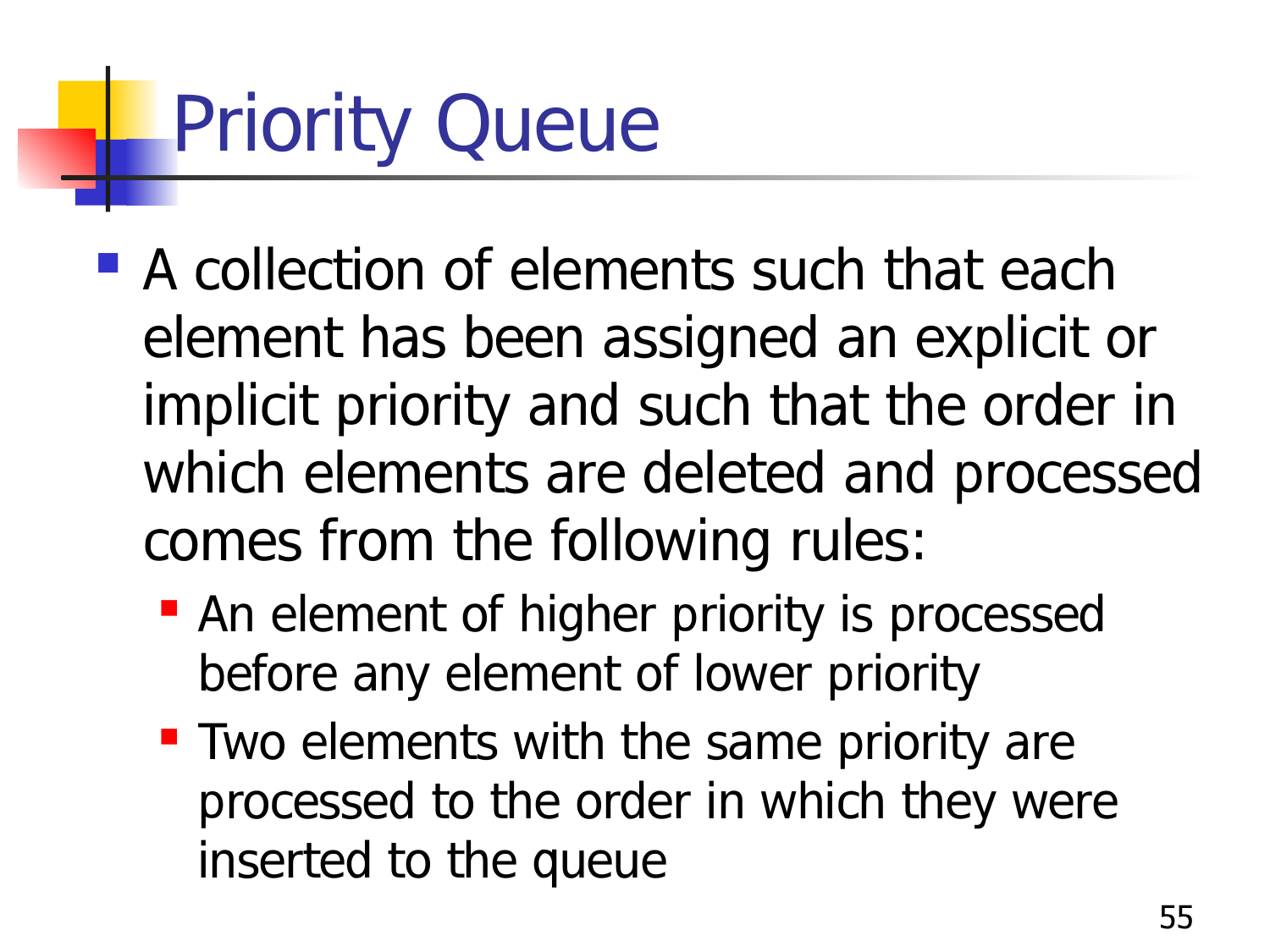

# Priority Queue
A collection of elements such that each element has been assigned an explicit or implicit priority and such that the order in which elements are deleted and processed comes from the following rules:
An element of higher priority is processed before any element of lower priority
Two elements with the same priority are processed to the order in which they were inserted to the queue
55